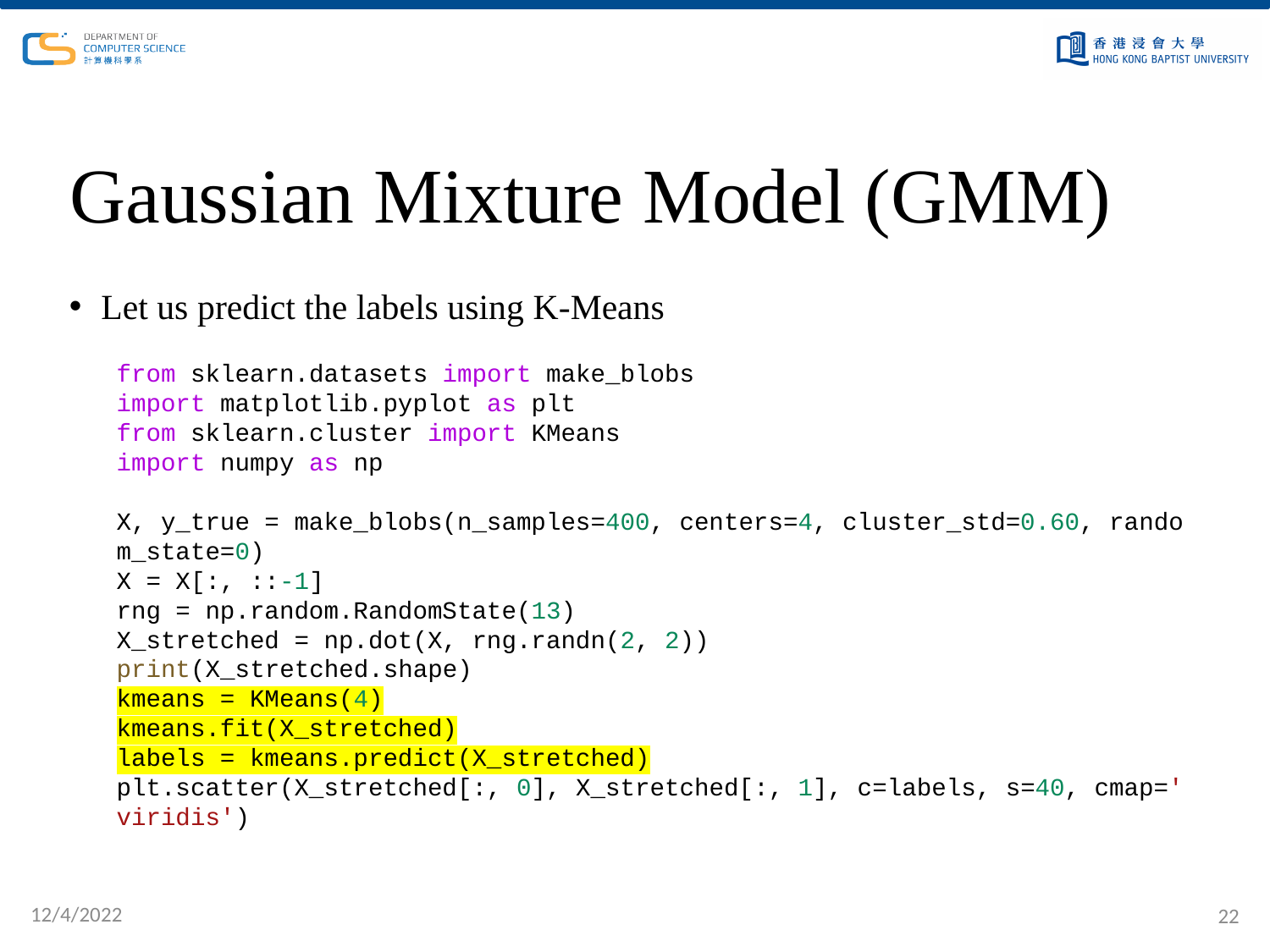

# Gaussian Mixture Model (GMM)
Let us predict the labels using K-Means

from sklearn.datasets import make_blobs
import matplotlib.pyplot as plt
from sklearn.cluster import KMeans
import numpy as np
X, y_true = make_blobs(n_samples=400, centers=4, cluster_std=0.60, random_state=0)
X = X[:, ::-1]
rng = np.random.RandomState(13)
X_stretched = np.dot(X, rng.randn(2, 2))
print(X_stretched.shape)
kmeans = KMeans(4)
kmeans.fit(X_stretched)
labels = kmeans.predict(X_stretched)
plt.scatter(X_stretched[:, 0], X_stretched[:, 1], c=labels, s=40, cmap='viridis')

12/4/2022
22